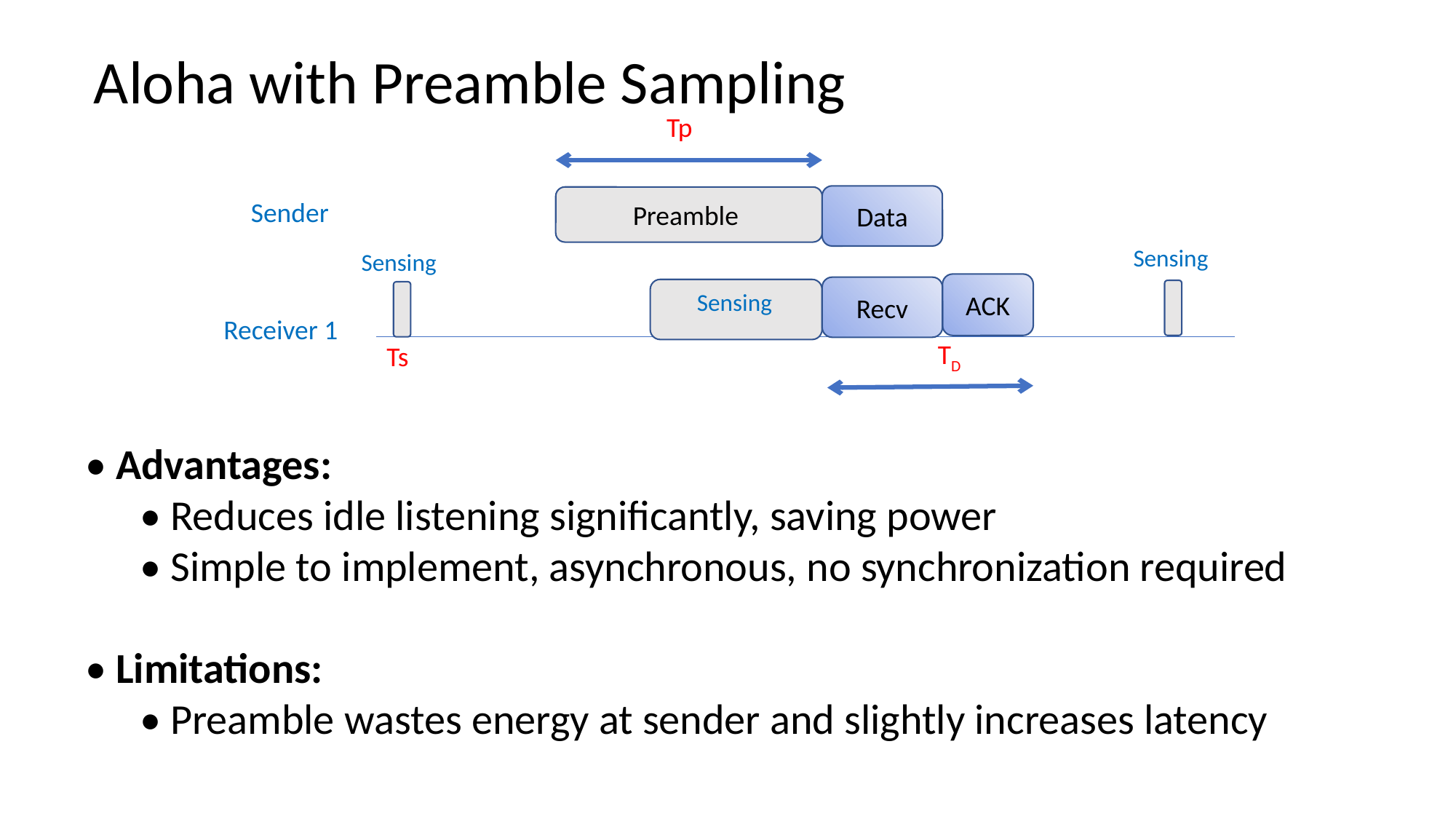

# Aloha with Preamble Sampling
Tp
Data
Preamble
Sender
Sensing
Sensing
ACK
Recv

Sensing

Receiver 1
TD
Ts
• Advantages:
• Reduces idle listening significantly, saving power
• Simple to implement, asynchronous, no synchronization required

• Limitations:
• Preamble wastes energy at sender and slightly increases latency